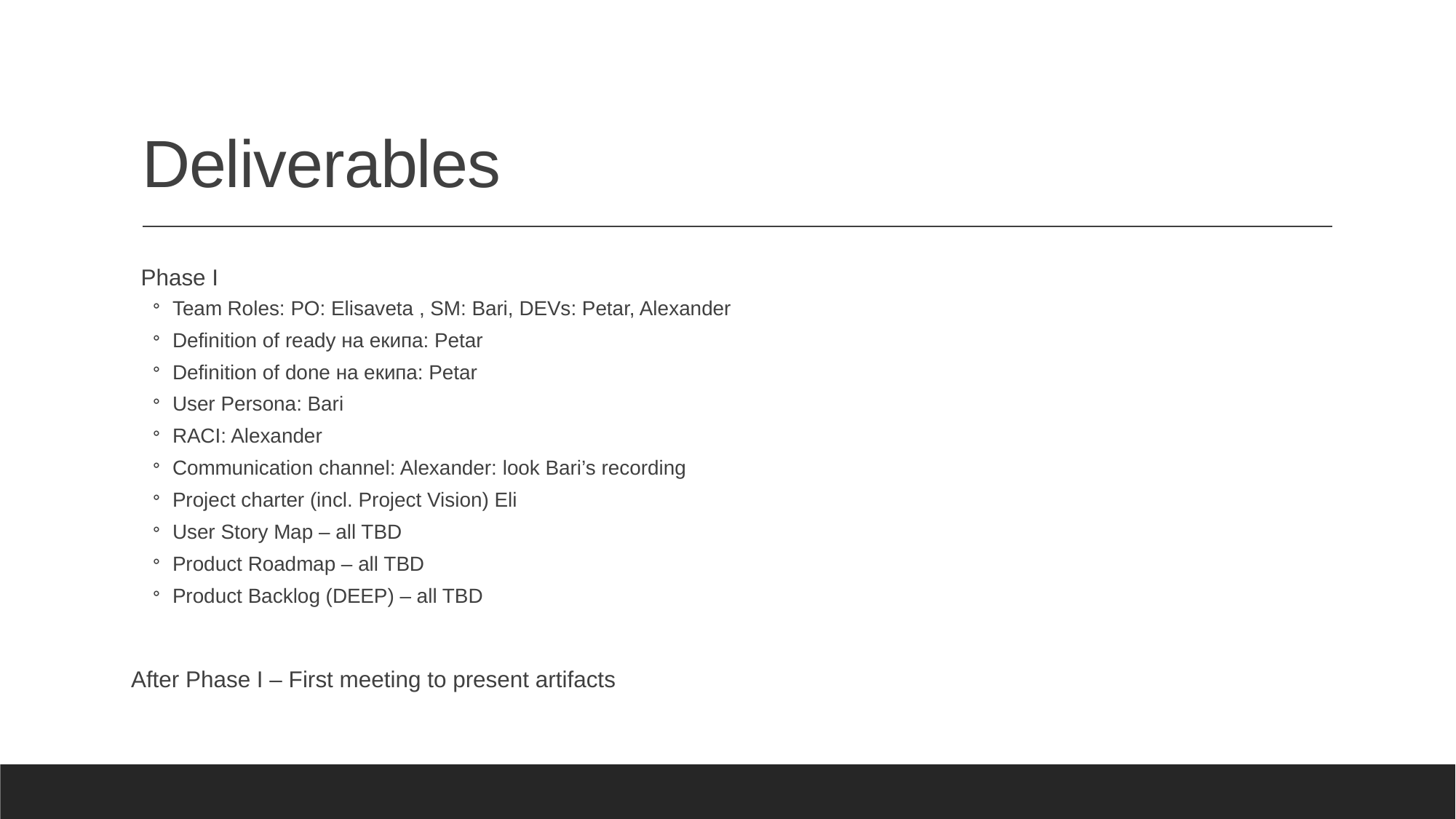

# Deliverables
Phase I
Team Roles: PO: Elisaveta , SM: Bari, DEVs: Petar, Alexander
Definition of ready на екипа: Petar
Definition of done на екипа: Petar
User Persona: Bari
RACI: Alexander
Communication channel: Alexander: look Bari’s recording
Project charter (incl. Project Vision) Eli
User Story Map – all TBD
Product Roadmap – all TBD
Product Backlog (DEEP) – all TBD

After Phase I – First meeting to present artifacts